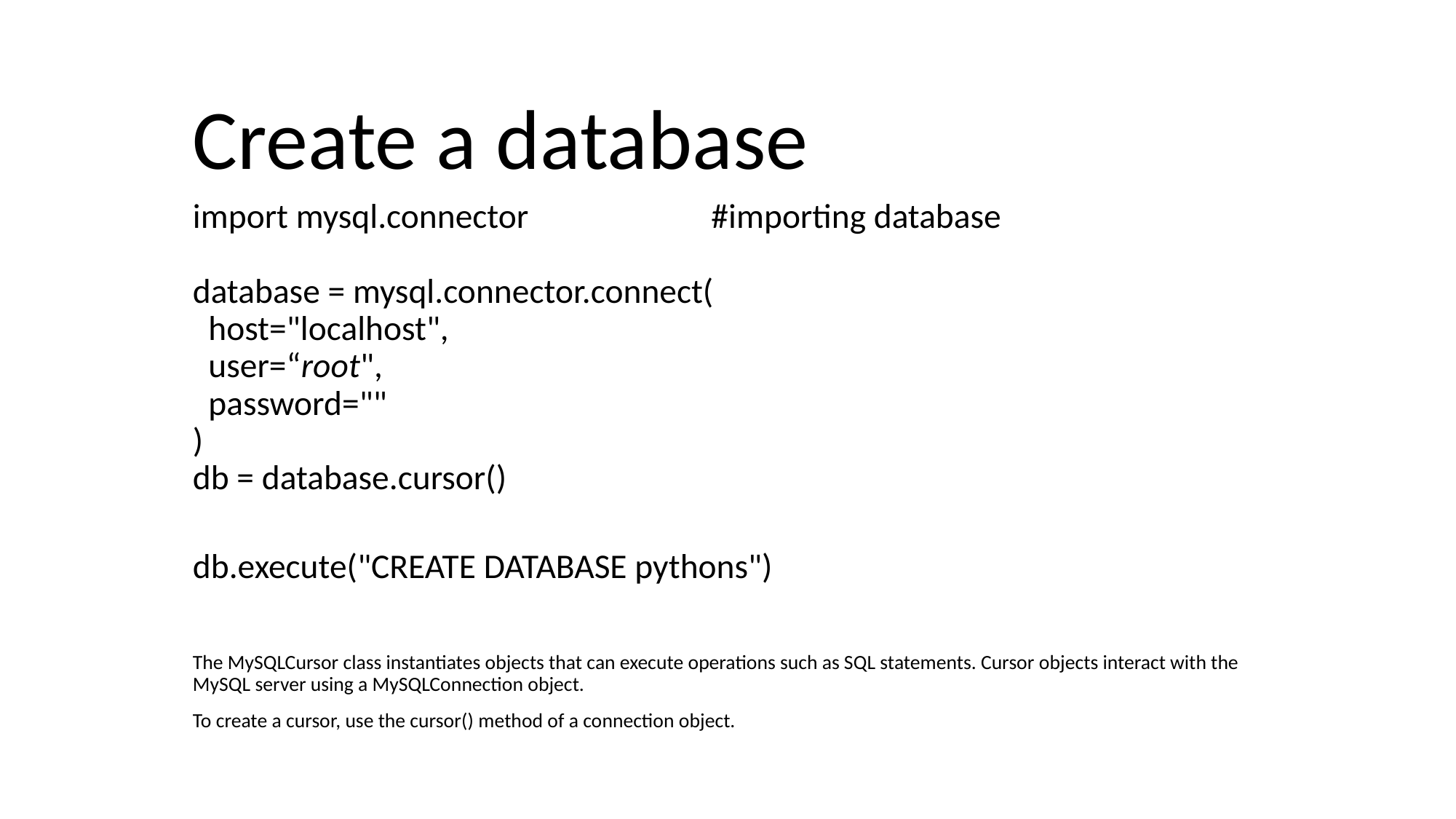

# Create a database
import mysql.connector  		#importing database
database = mysql.connector.connect(
  host="localhost",
  user=“root",
  password=""
)
db = database.cursor()
db.execute("CREATE DATABASE pythons")

The MySQLCursor class instantiates objects that can execute operations such as SQL statements. Cursor objects interact with the MySQL server using a MySQLConnection object.
To create a cursor, use the cursor() method of a connection object.